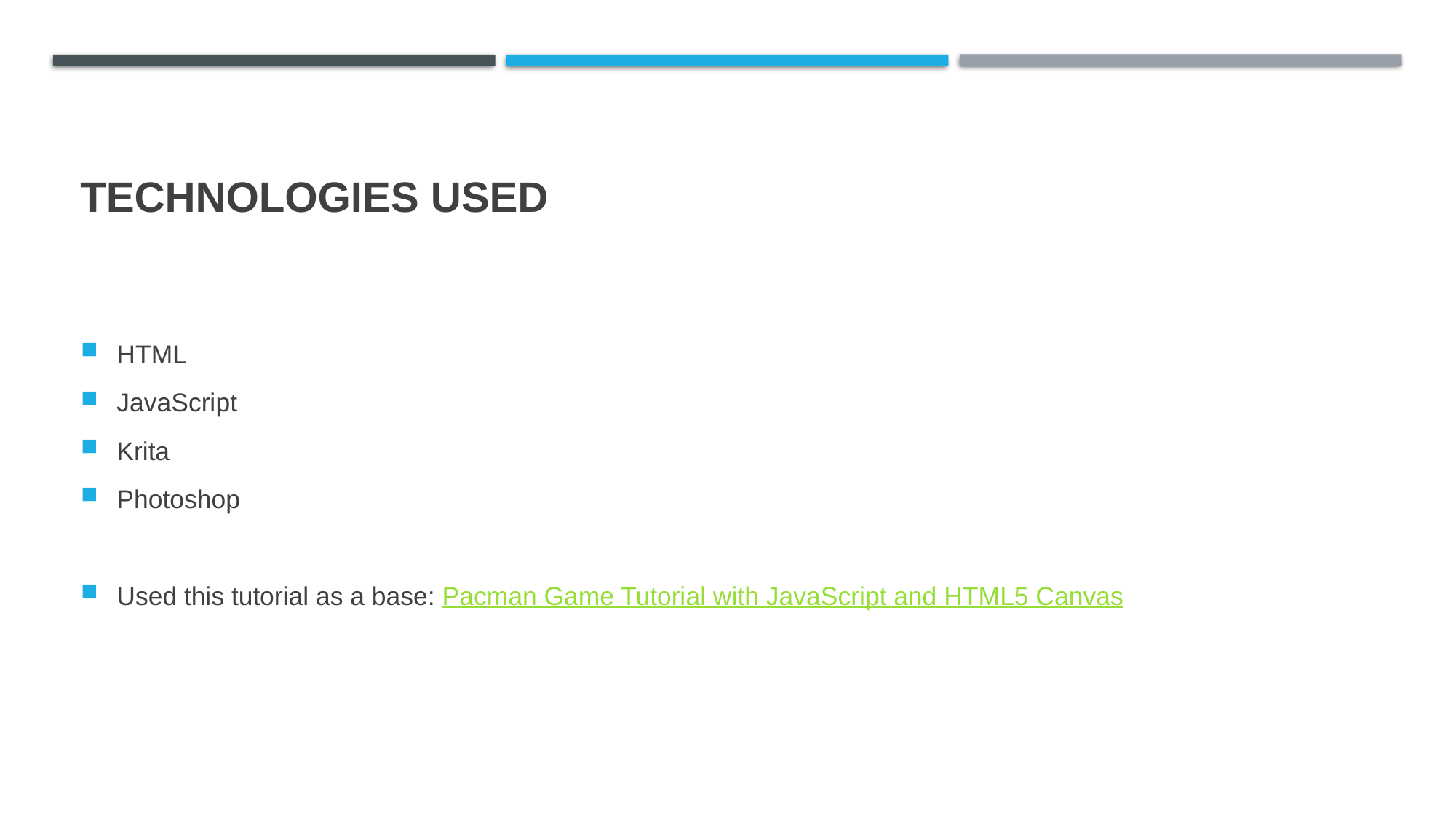

# Technologies used
HTML
JavaScript
Krita
Photoshop

Used this tutorial as a base: Pacman Game Tutorial with JavaScript and HTML5 Canvas